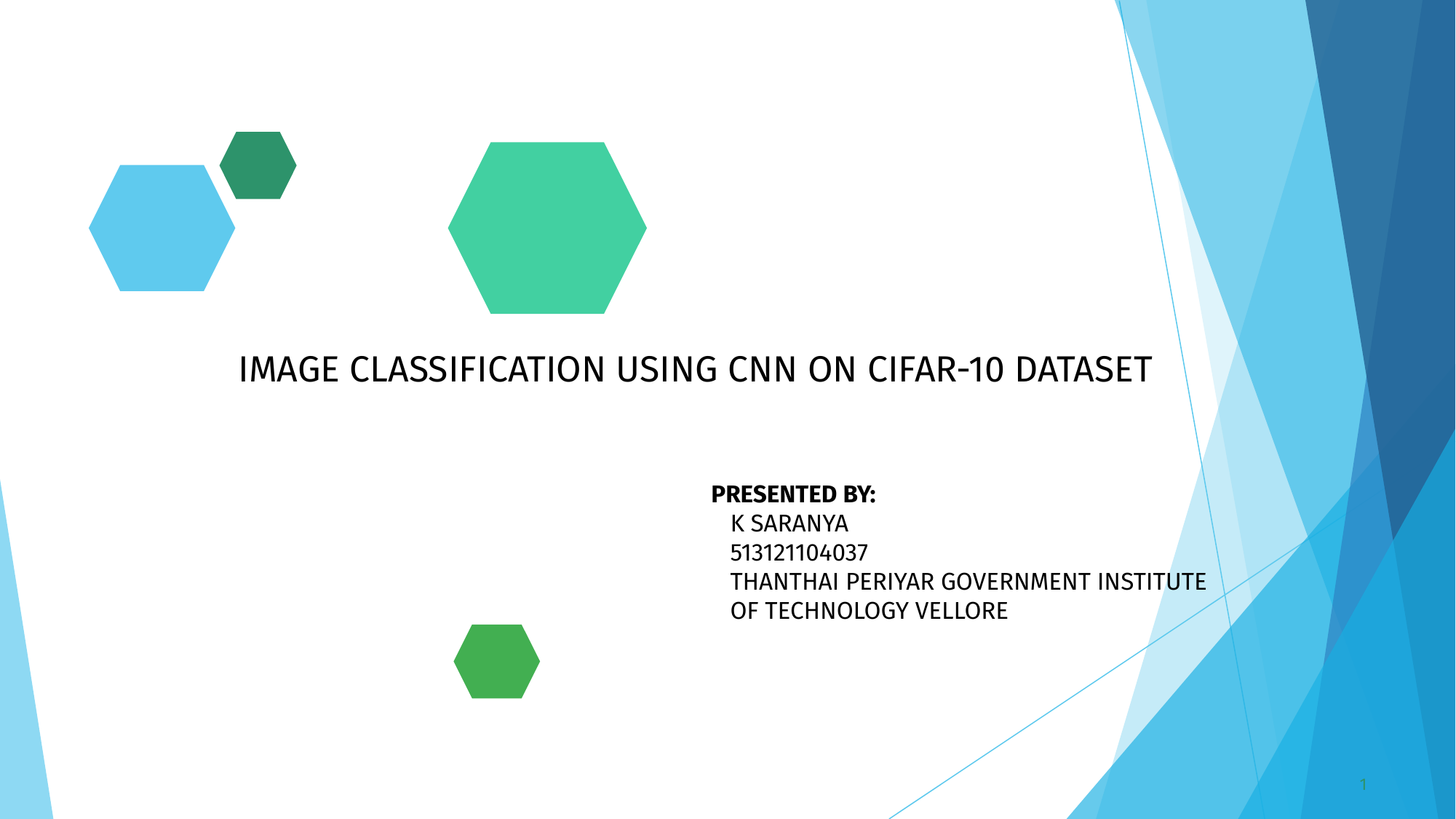

IMAGE CLASSIFICATION USING CNN ON CIFAR-10 DATASET
PRESENTED BY:
   K SARANYA
   513121104037
   THANTHAI PERIYAR GOVERNMENT INSTITUTE
   OF TECHNOLOGY VELLORE

1